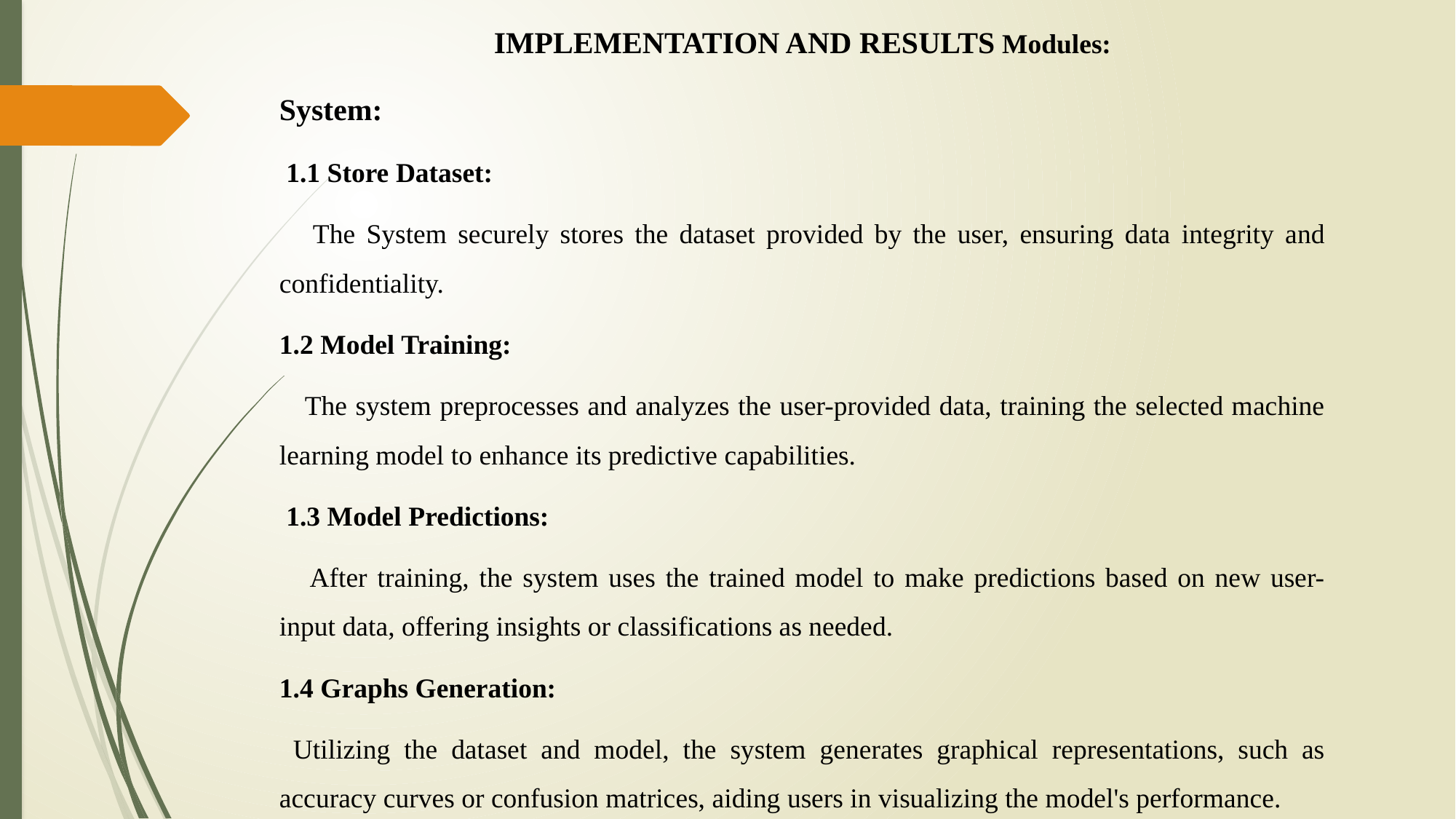

IMPLEMENTATION AND RESULTS Modules:
System:
 1.1 Store Dataset:
   The System securely stores the dataset provided by the user, ensuring data integrity and confidentiality.
1.2 Model Training:
   The system preprocesses and analyzes the user-provided data, training the selected machine learning model to enhance its predictive capabilities.
 1.3 Model Predictions:
   After training, the system uses the trained model to make predictions based on new user-input data, offering insights or classifications as needed.
1.4 Graphs Generation:
 Utilizing the dataset and model, the system generates graphical representations, such as accuracy curves or confusion matrices, aiding users in visualizing the model's performance.